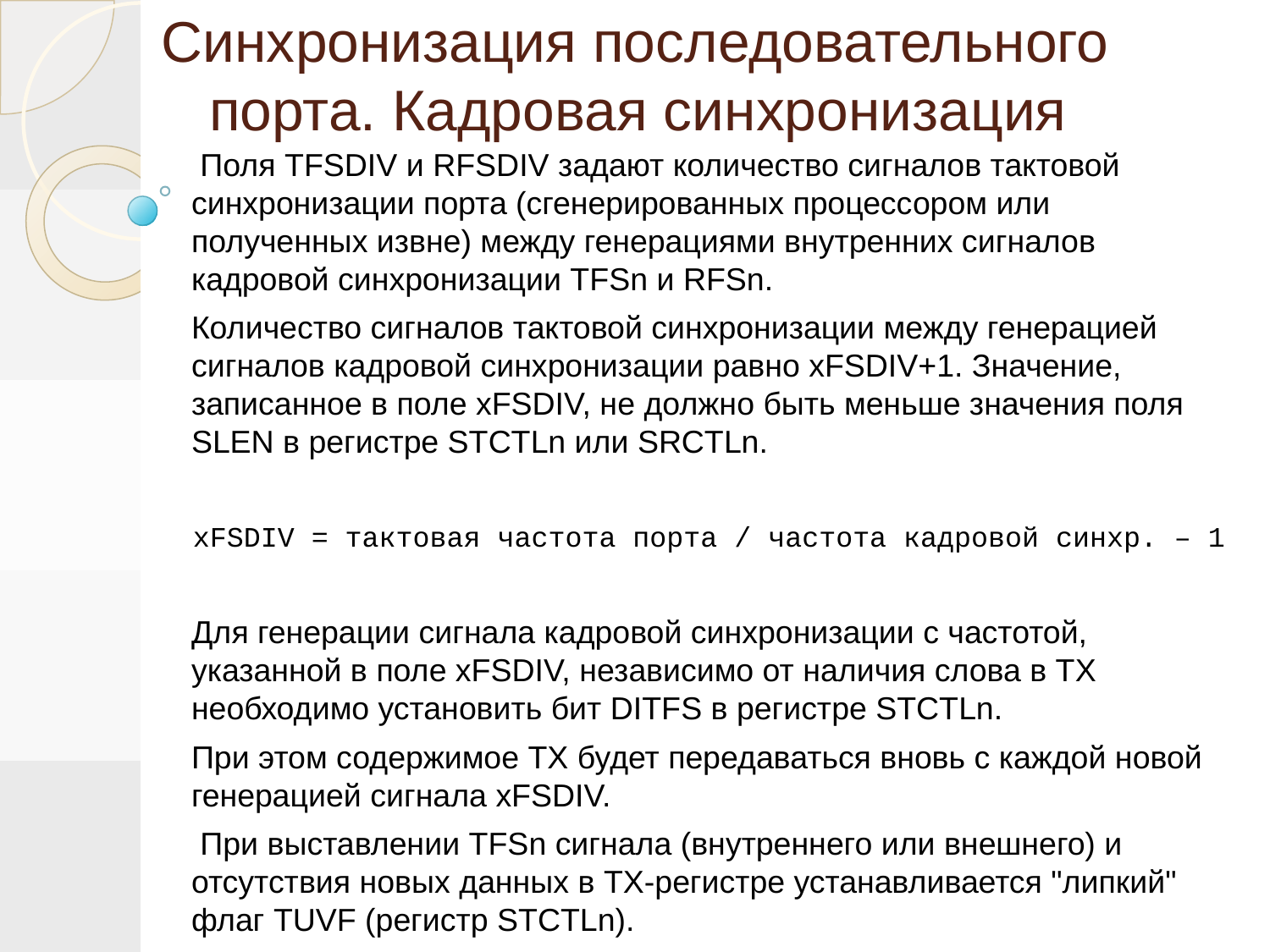

# Синхронизация последовательного порта. Кадровая синхронизация
 Поля TFSDIV и RFSDIV задают количество сигналов тактовой синхронизации порта (сгенерированных процессором или полученных извне) между генерациями внутренних сигналов кадровой синхронизации TFSn и RFSn.
Количество сигналов тактовой синхронизации между генерацией сигналов кадровой синхронизации равно xFSDIV+1. Значение, записанное в поле xFSDIV, не должно быть меньше значения поля SLEN в регистре STCTLn или SRCTLn.

xFSDIV = тактовая частота порта / частота кадровой синхр. – 1

Для генерации сигнала кадровой синхронизации с частотой, указанной в поле xFSDIV, независимо от наличия слова в TX необходимо установить бит DITFS в регистре STCTLn.
При этом содержимое TX будет передаваться вновь с каждой новой генерацией сигнала xFSDIV.
 При выставлении TFSn сигнала (внутреннего или внешнего) и отсутствия новых данных в TX-регистре устанавливается "липкий" флаг TUVF (регистр STCTLn).